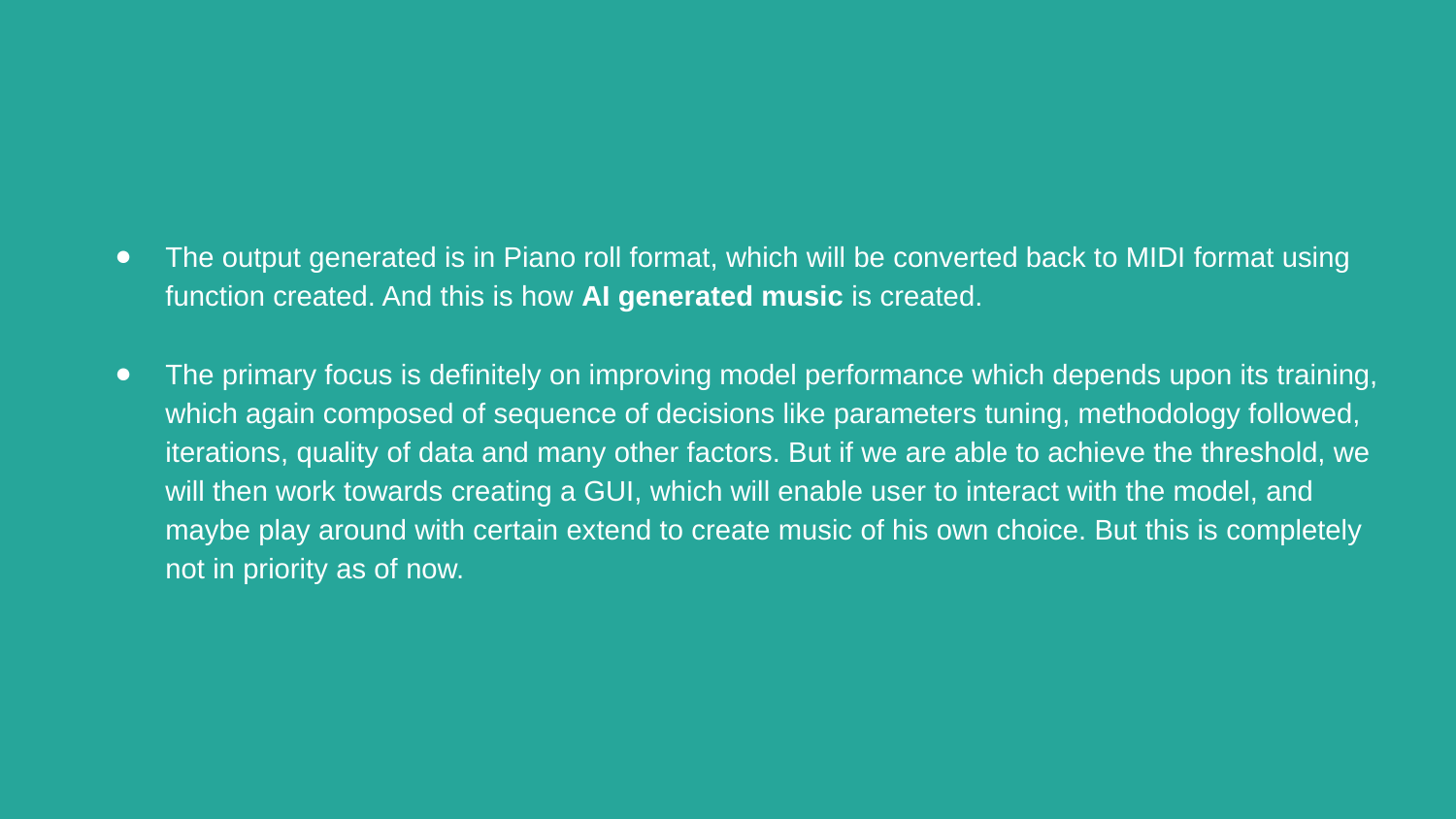

# The output generated is in Piano roll format, which will be converted back to MIDI format using function created. And this is how AI generated music is created.

The primary focus is definitely on improving model performance which depends upon its training, which again composed of sequence of decisions like parameters tuning, methodology followed, iterations, quality of data and many other factors. But if we are able to achieve the threshold, we will then work towards creating a GUI, which will enable user to interact with the model, and maybe play around with certain extend to create music of his own choice. But this is completely not in priority as of now.